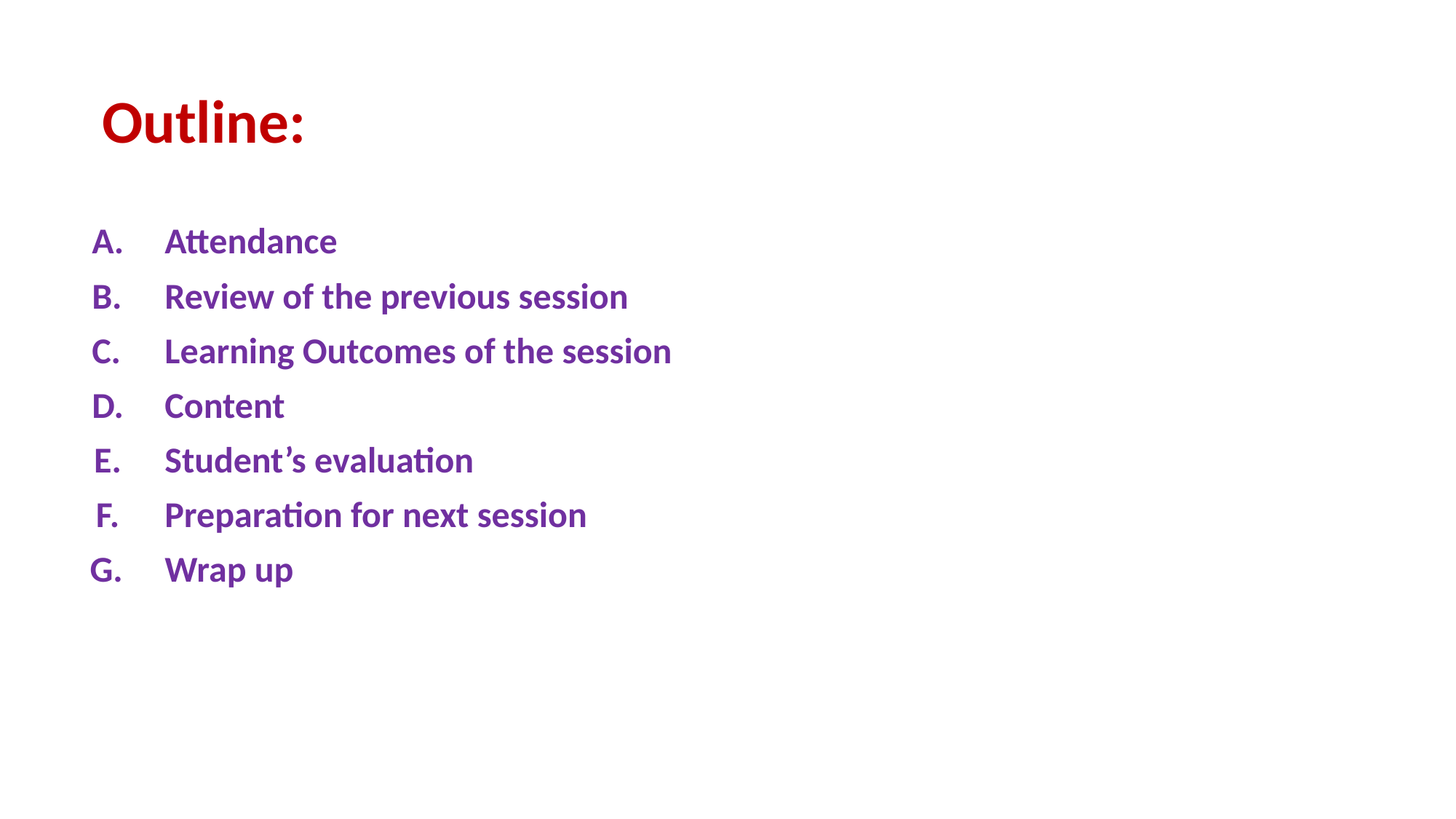

# Outline:
Attendance
Review of the previous session
Learning Outcomes of the session
Content
Student’s evaluation
Preparation for next session
Wrap up